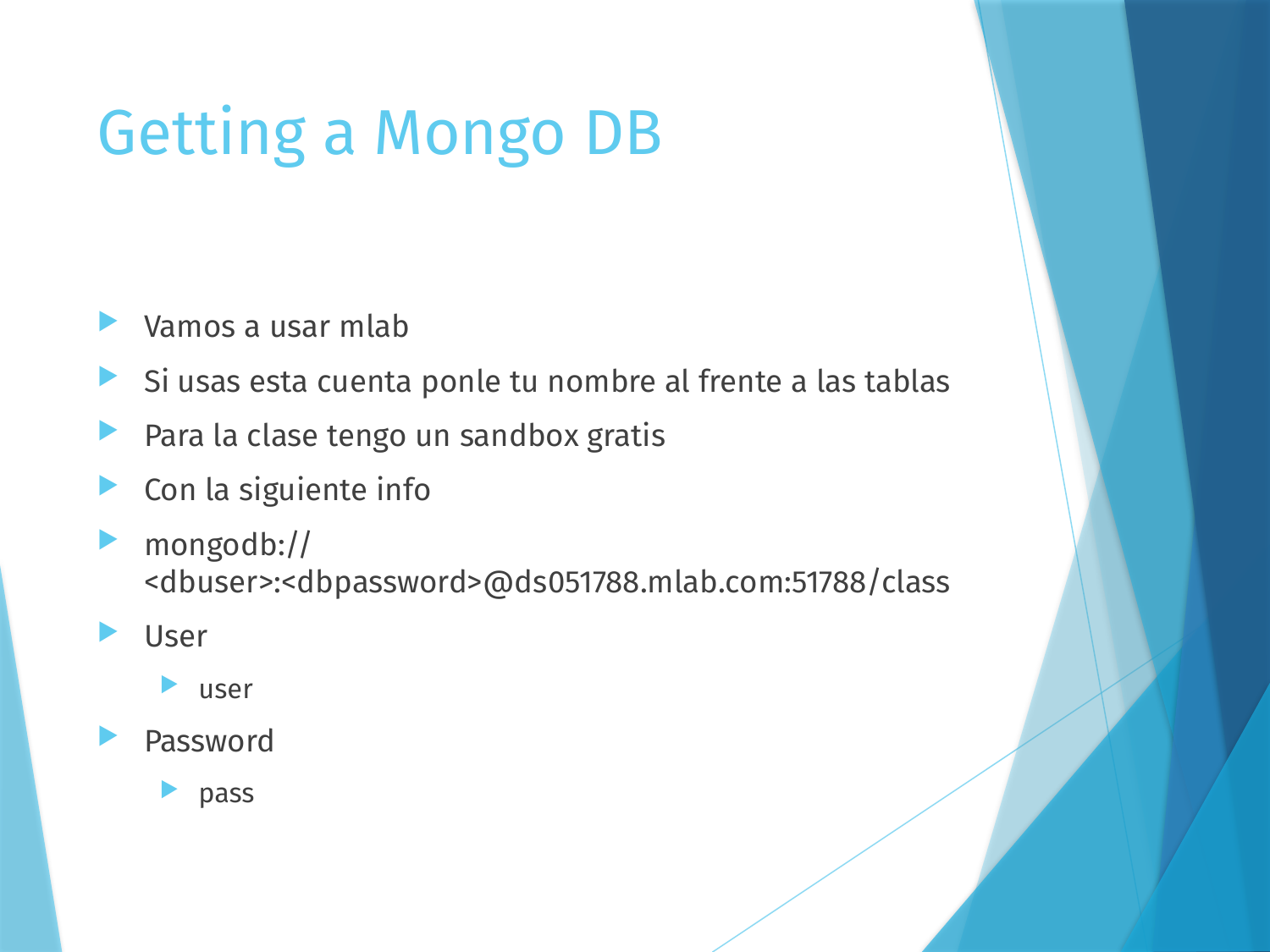

# Getting a Mongo DB
Vamos a usar mlab
Si usas esta cuenta ponle tu nombre al frente a las tablas
Para la clase tengo un sandbox gratis
Con la siguiente info
mongodb://<dbuser>:<dbpassword>@ds051788.mlab.com:51788/class
User
user
Password
pass